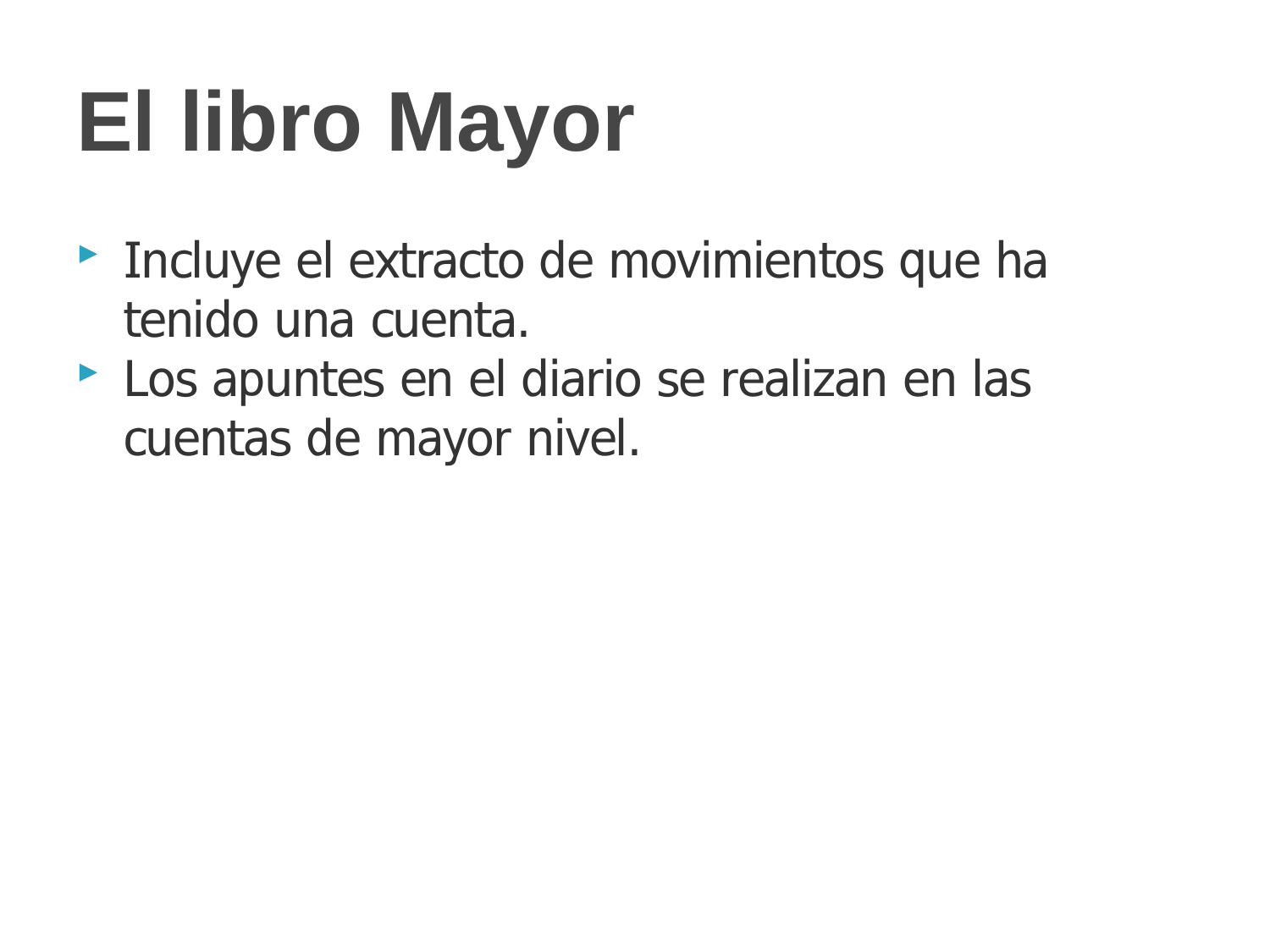

# El libro Mayor
Incluye el extracto de movimientos que ha tenido una cuenta.
Los apuntes en el diario se realizan en las cuentas de mayor nivel.